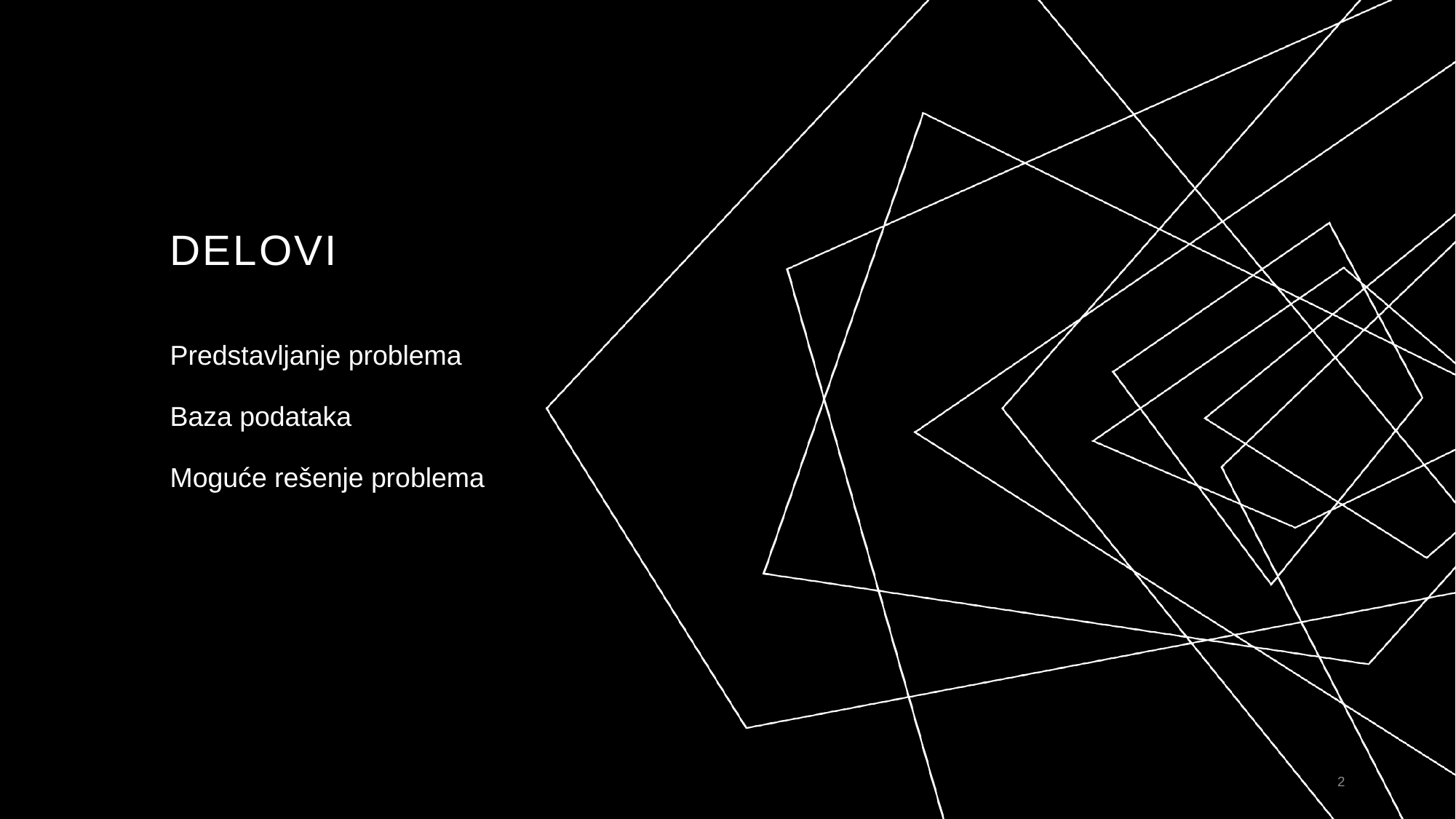

# Delovi
Predstavljanje problema
Baza podataka
Moguće rešenje problema

2